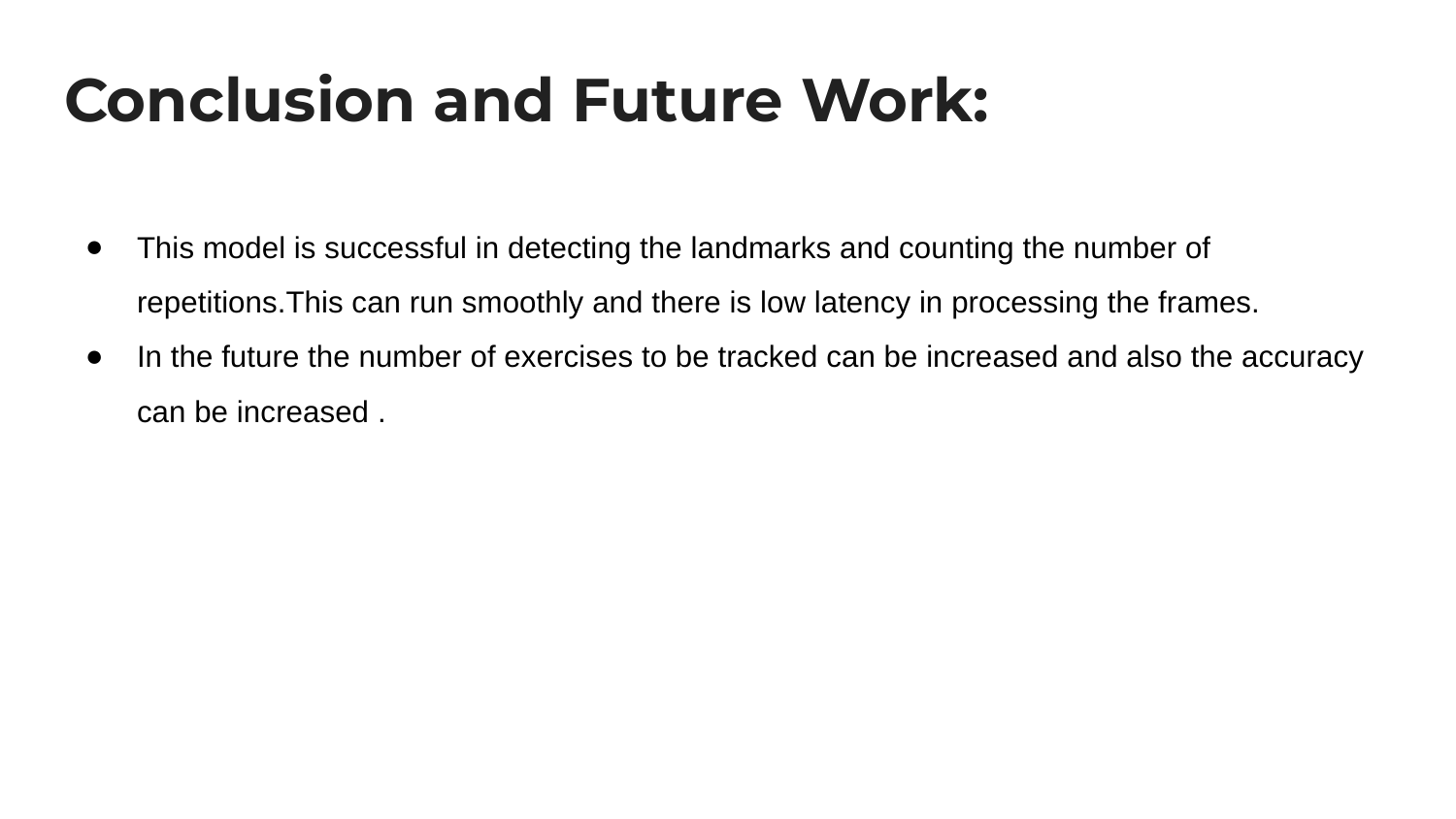

# Conclusion and Future Work:
This model is successful in detecting the landmarks and counting the number of repetitions.This can run smoothly and there is low latency in processing the frames.
In the future the number of exercises to be tracked can be increased and also the accuracy can be increased .